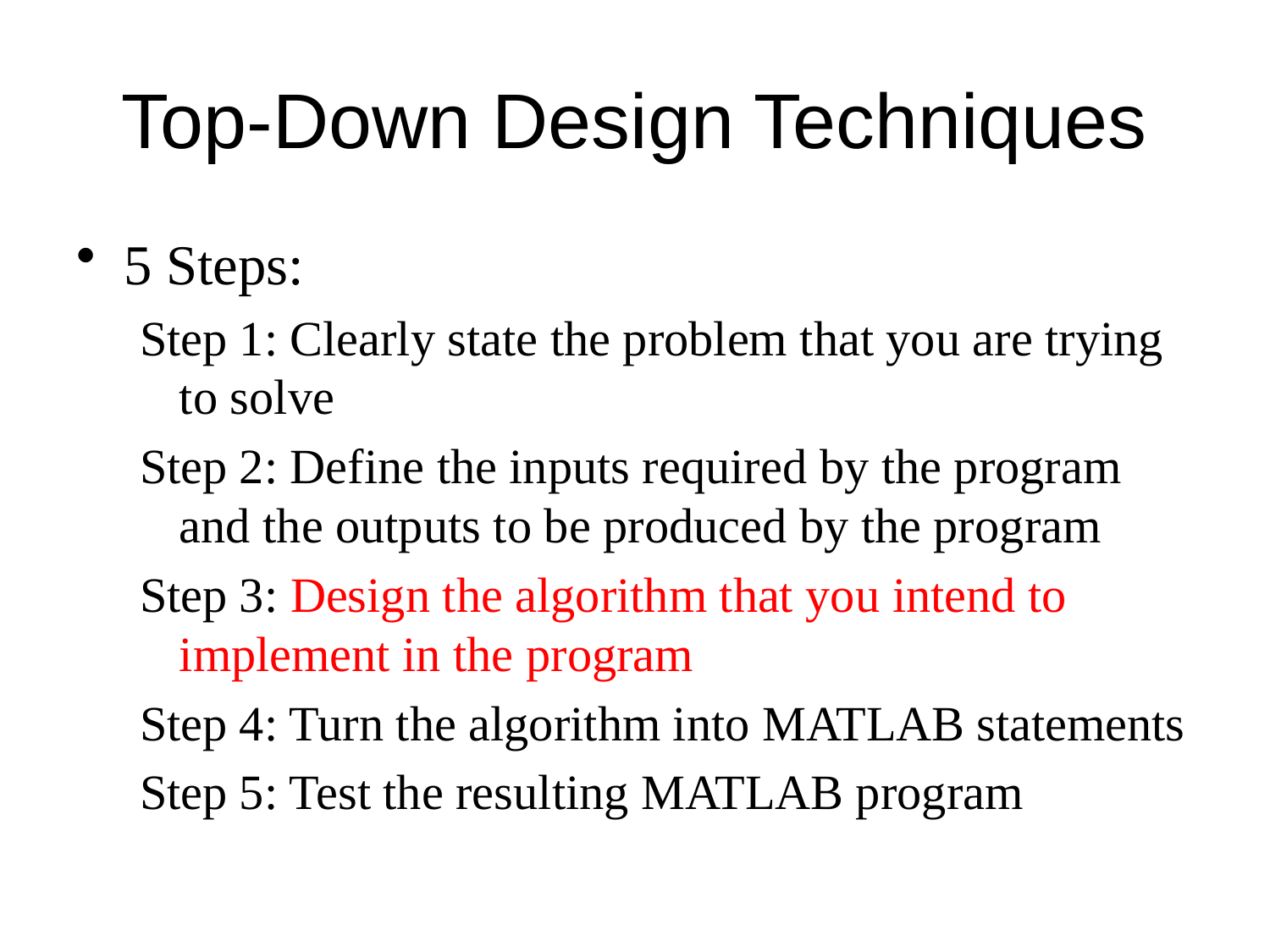

# Top-Down Design Techniques
5 Steps:
Step 1: Clearly state the problem that you are trying to solve
Step 2: Define the inputs required by the program and the outputs to be produced by the program
Step 3: Design the algorithm that you intend to implement in the program
Step 4: Turn the algorithm into MATLAB statements
Step 5: Test the resulting MATLAB program